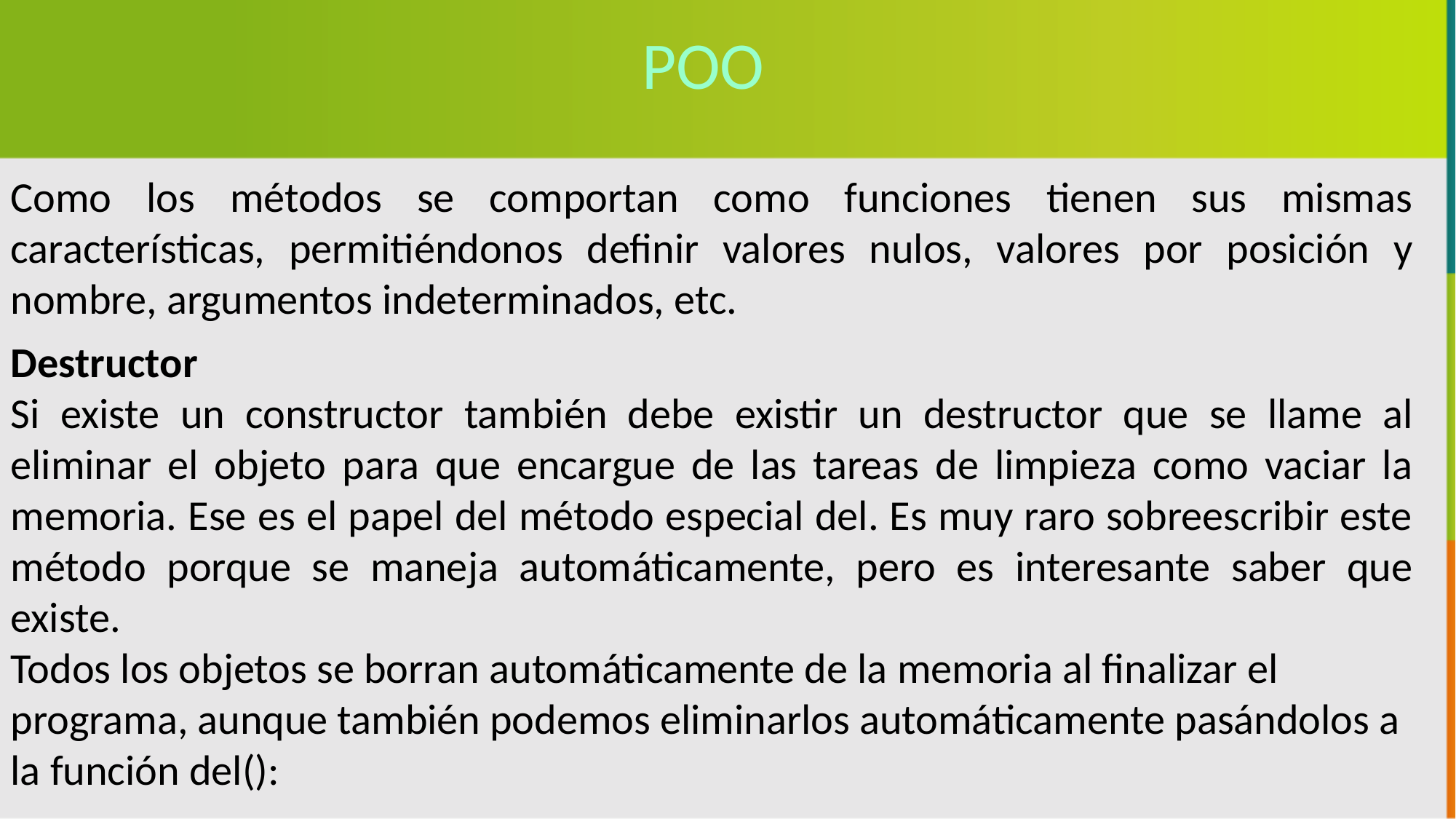

POO
Como los métodos se comportan como funciones tienen sus mismas características, permitiéndonos definir valores nulos, valores por posición y nombre, argumentos indeterminados, etc.
Destructor
Si existe un constructor también debe existir un destructor que se llame al eliminar el objeto para que encargue de las tareas de limpieza como vaciar la memoria. Ese es el papel del método especial del. Es muy raro sobreescribir este método porque se maneja automáticamente, pero es interesante saber que existe.
Todos los objetos se borran automáticamente de la memoria al finalizar el programa, aunque también podemos eliminarlos automáticamente pasándolos a la función del():